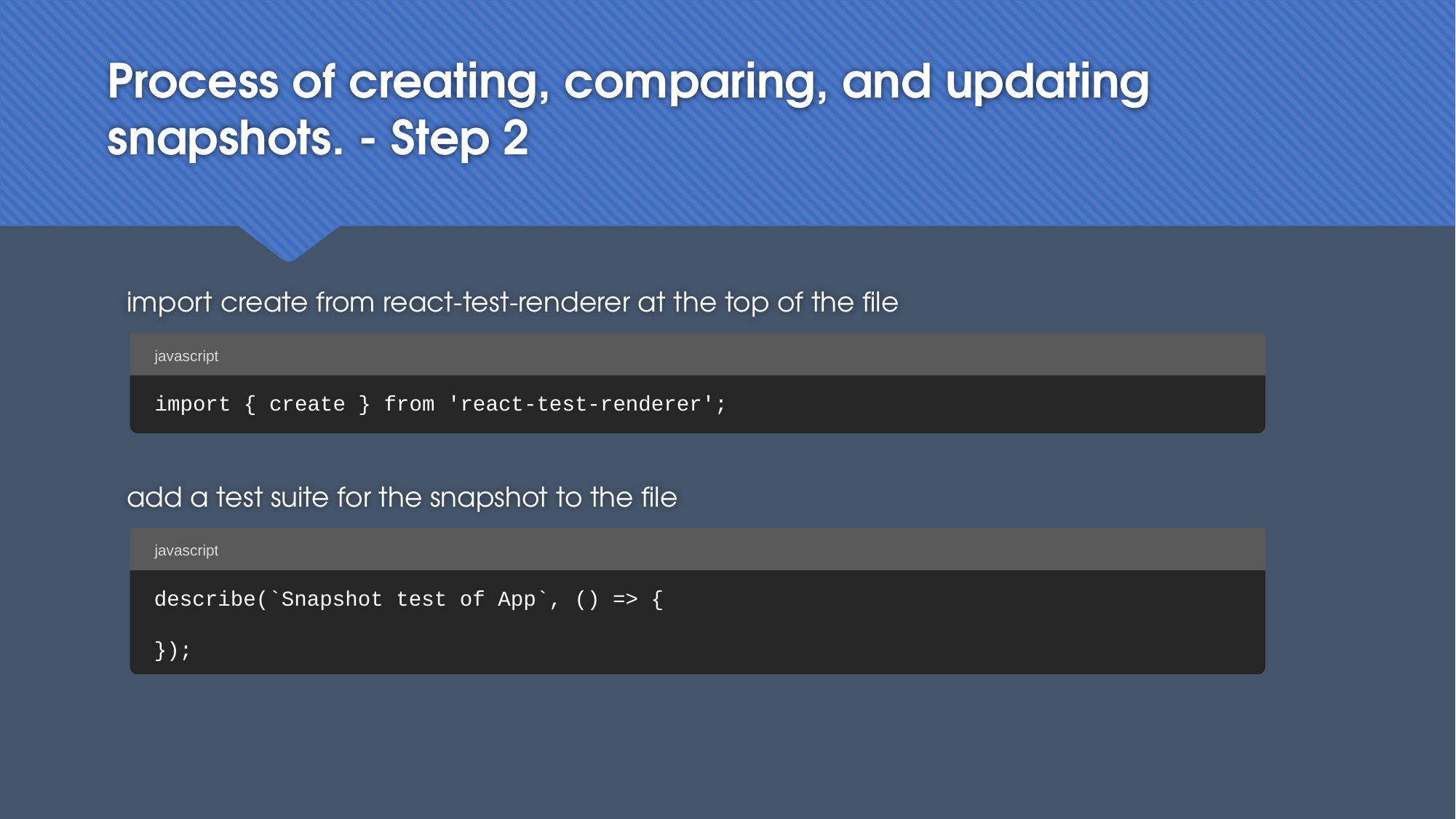

# Process of creating, comparing, and updating snapshots. - Step 2
import create from react-test-renderer at the top of the file

javascript

import { create } from 'react-test-renderer';
add a test suite for the snapshot to the file

javascript

describe(`Snapshot test of App`, () => {

});